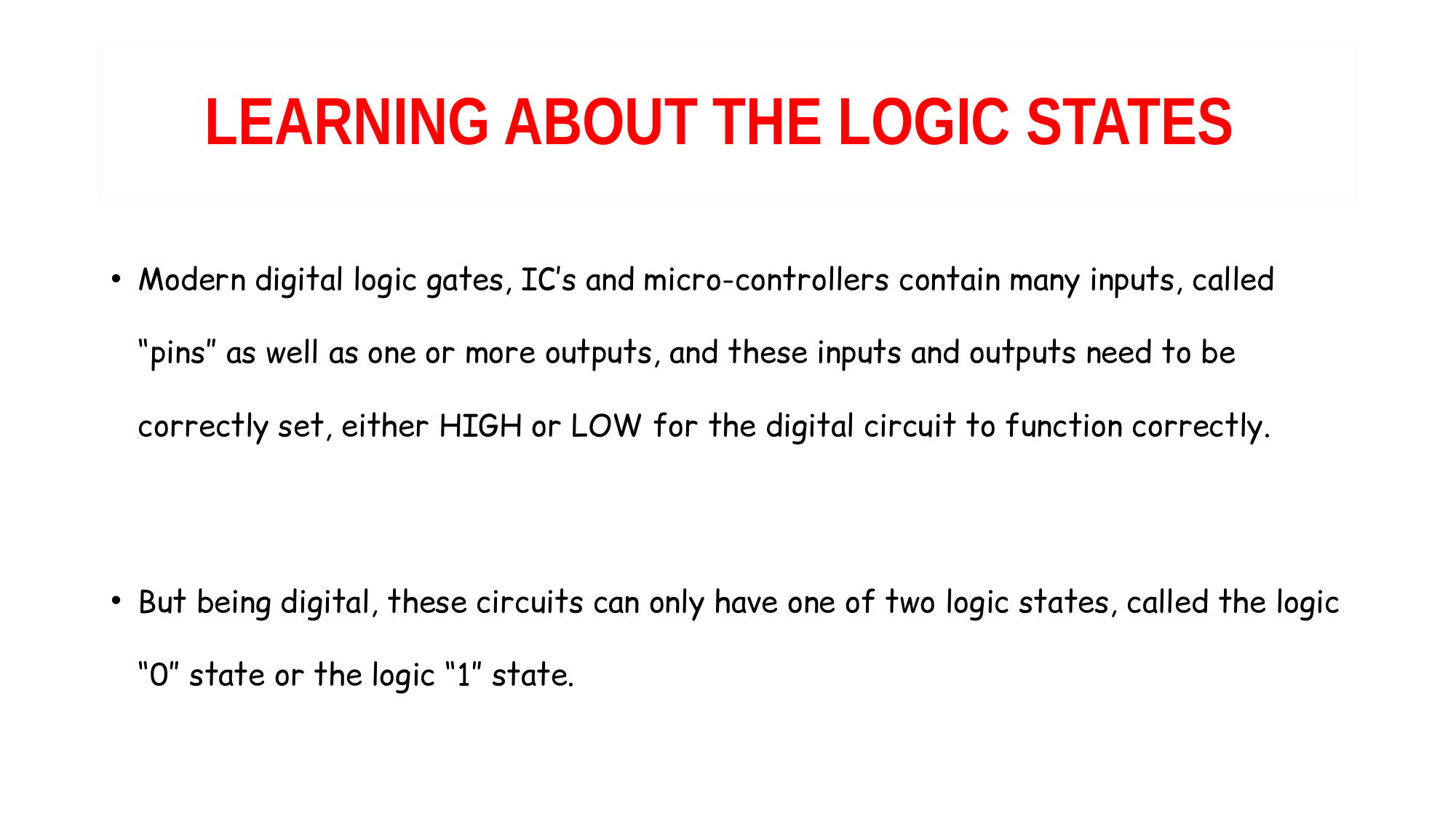

# LEARNING ABOUT THE LOGIC STATES
Modern digital logic gates, IC’s and micro-controllers contain many inputs, called “pins” as well as one or more outputs, and these inputs and outputs need to be correctly set, either HIGH or LOW for the digital circuit to function correctly.

But being digital, these circuits can only have one of two logic states, called the logic “0” state or the logic “1” state.